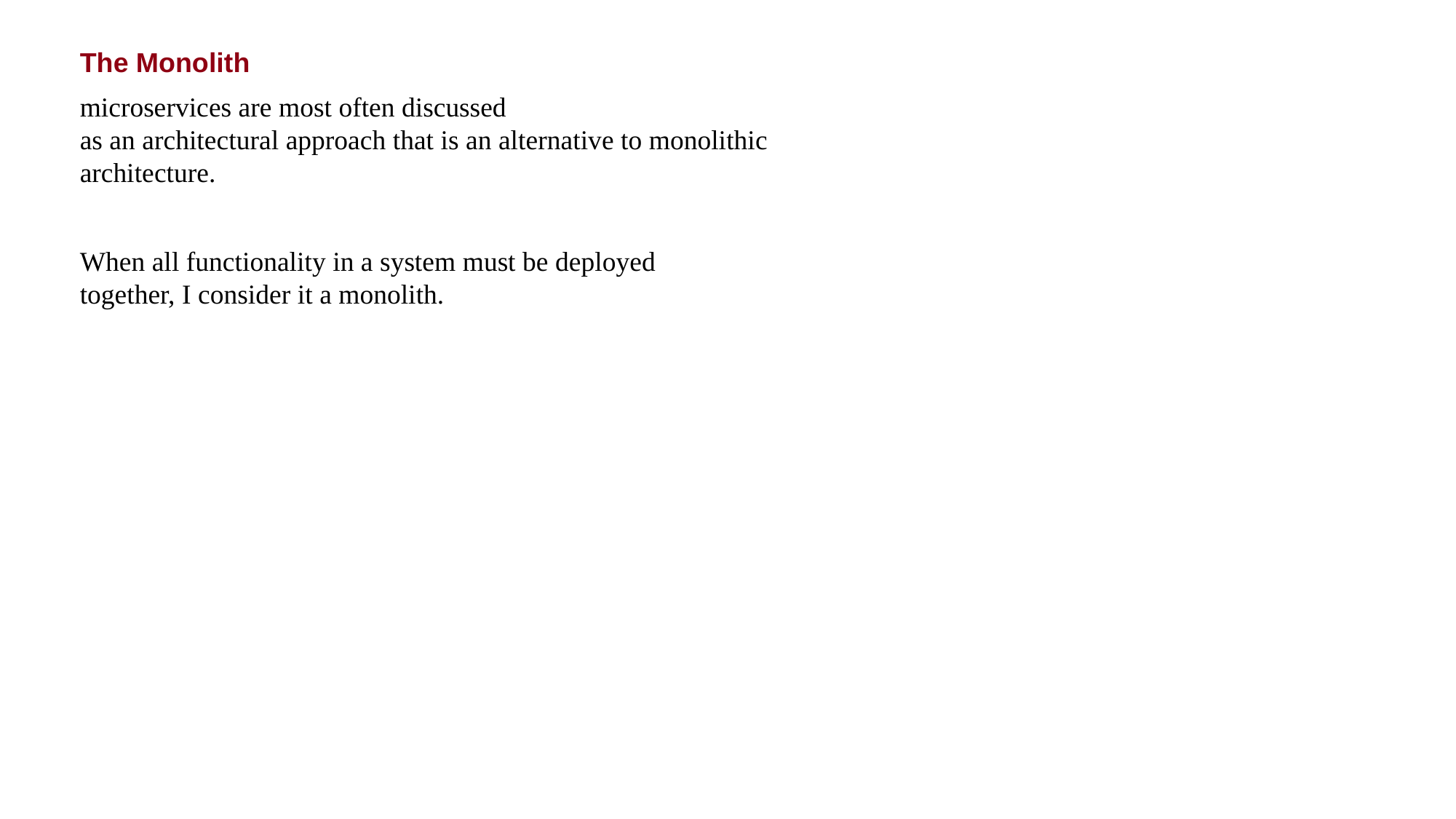

The Monolith
microservices are most often discussed
as an architectural approach that is an alternative to monolithic architecture.
When all functionality in a system must be deployed
together, I consider it a monolith.